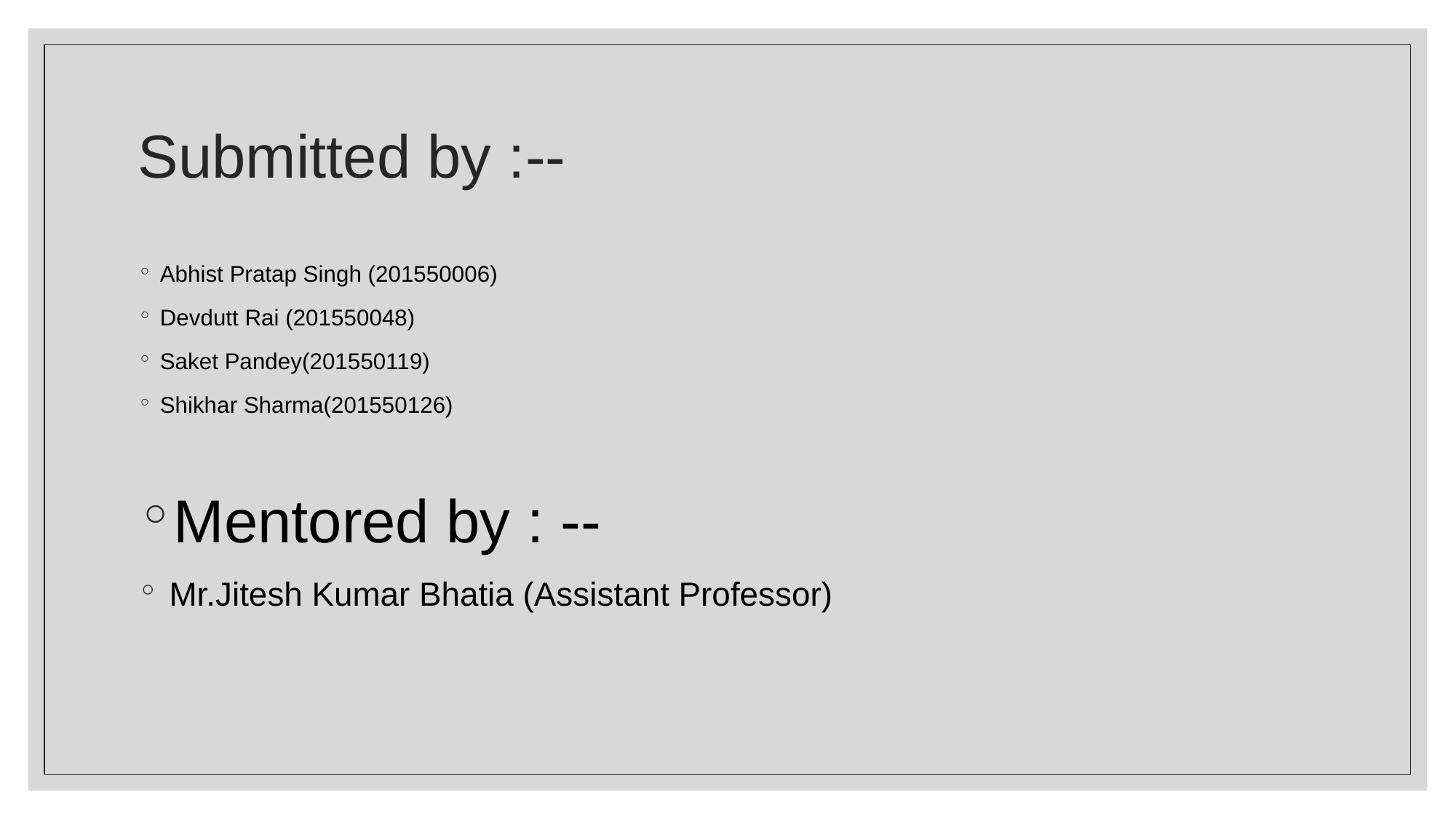

# Submitted by :--
Abhist Pratap Singh (201550006)
Devdutt Rai (201550048)
Saket Pandey(201550119)
Shikhar Sharma(201550126)

Mentored by : --
 Mr.Jitesh Kumar Bhatia (Assistant Professor)